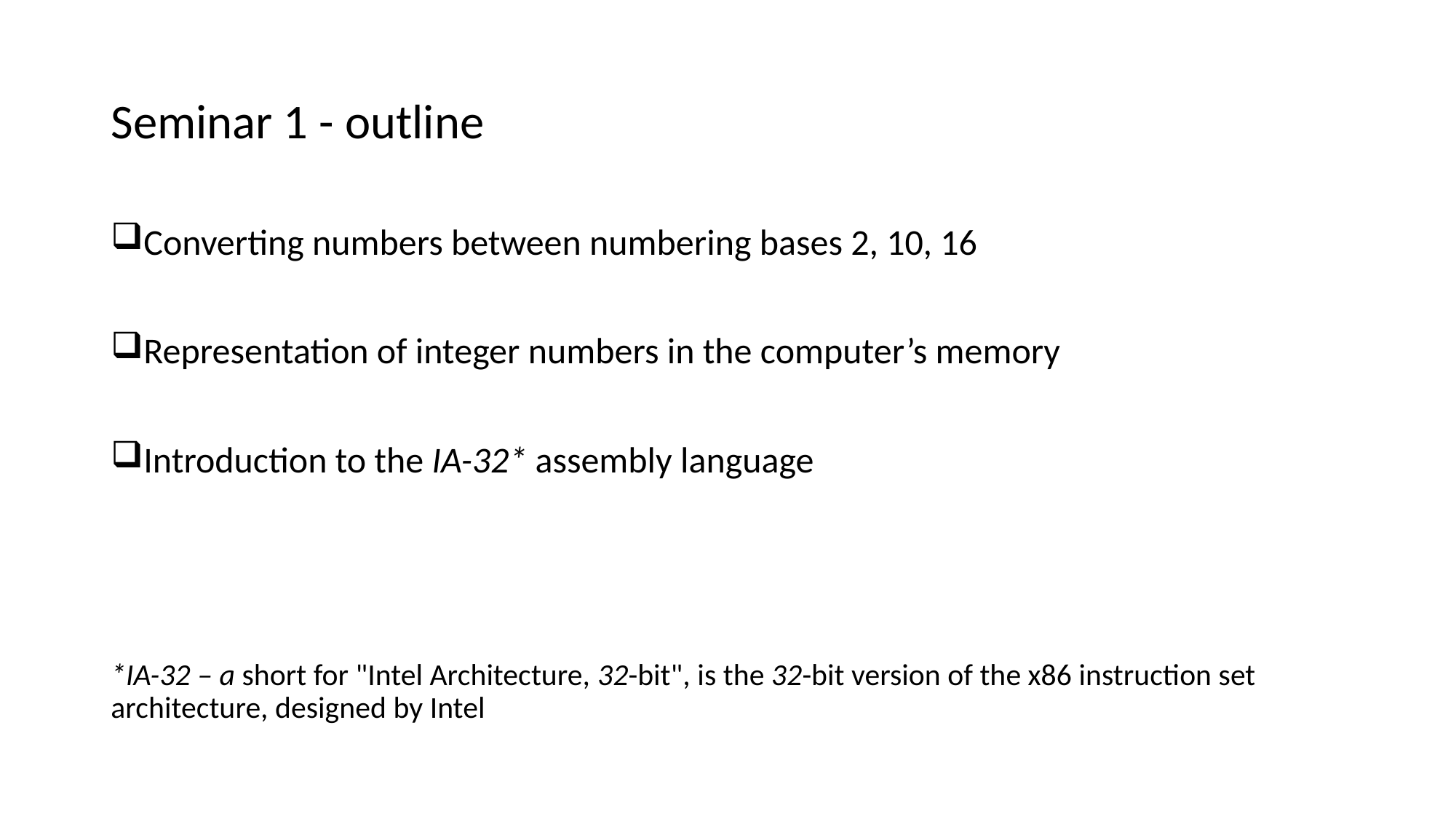

# Seminar 1 - outline
Converting numbers between numbering bases 2, 10, 16

Representation of integer numbers in the computer’s memory

Introduction to the IA-32* assembly language

*IA-32 – a short for "Intel Architecture, 32-bit", is the 32-bit version of the x86 instruction set architecture, designed by Intel